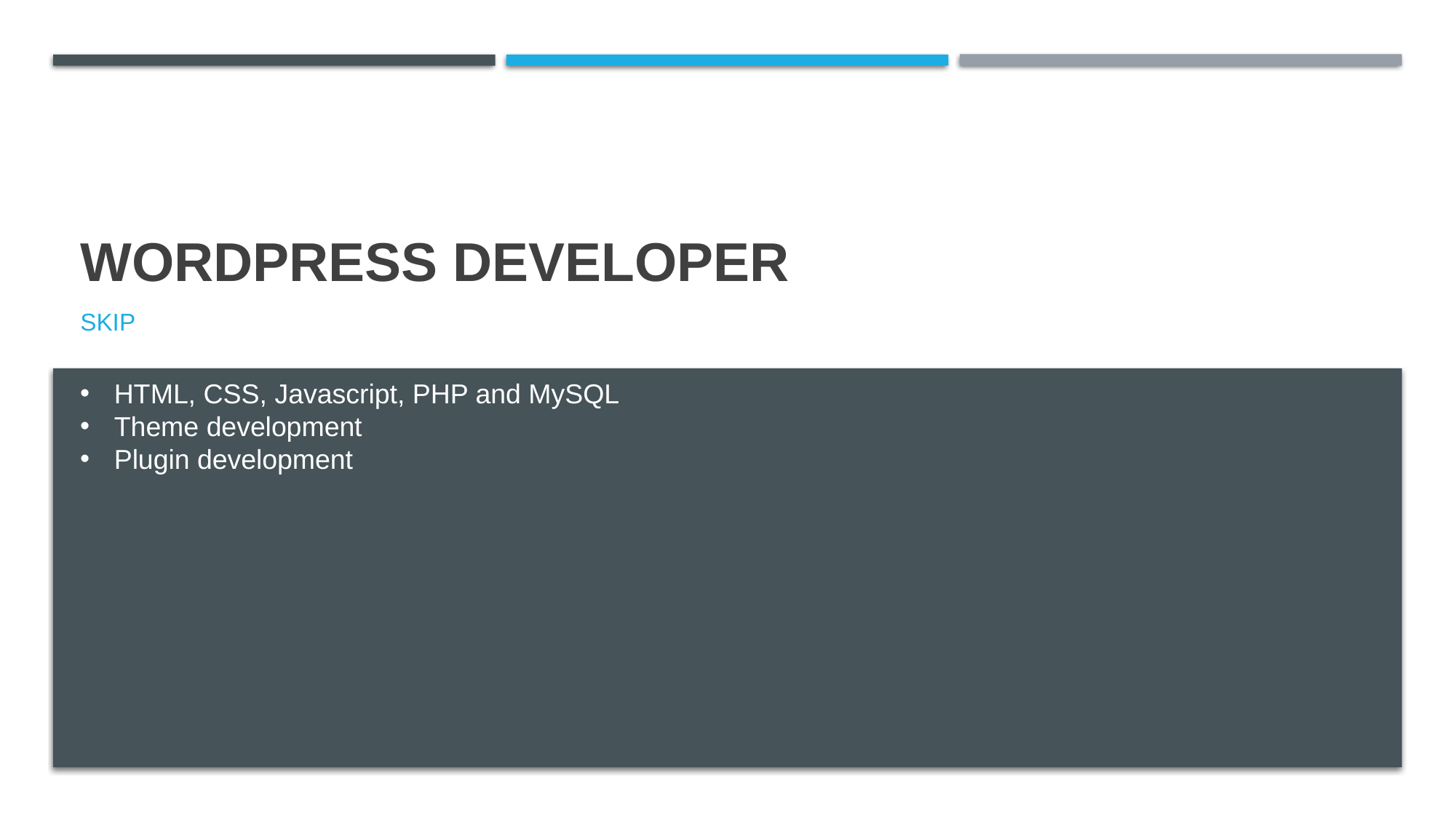

# Wordpress Developer
Skip
HTML, CSS, Javascript, PHP and MySQL
Theme development
Plugin development